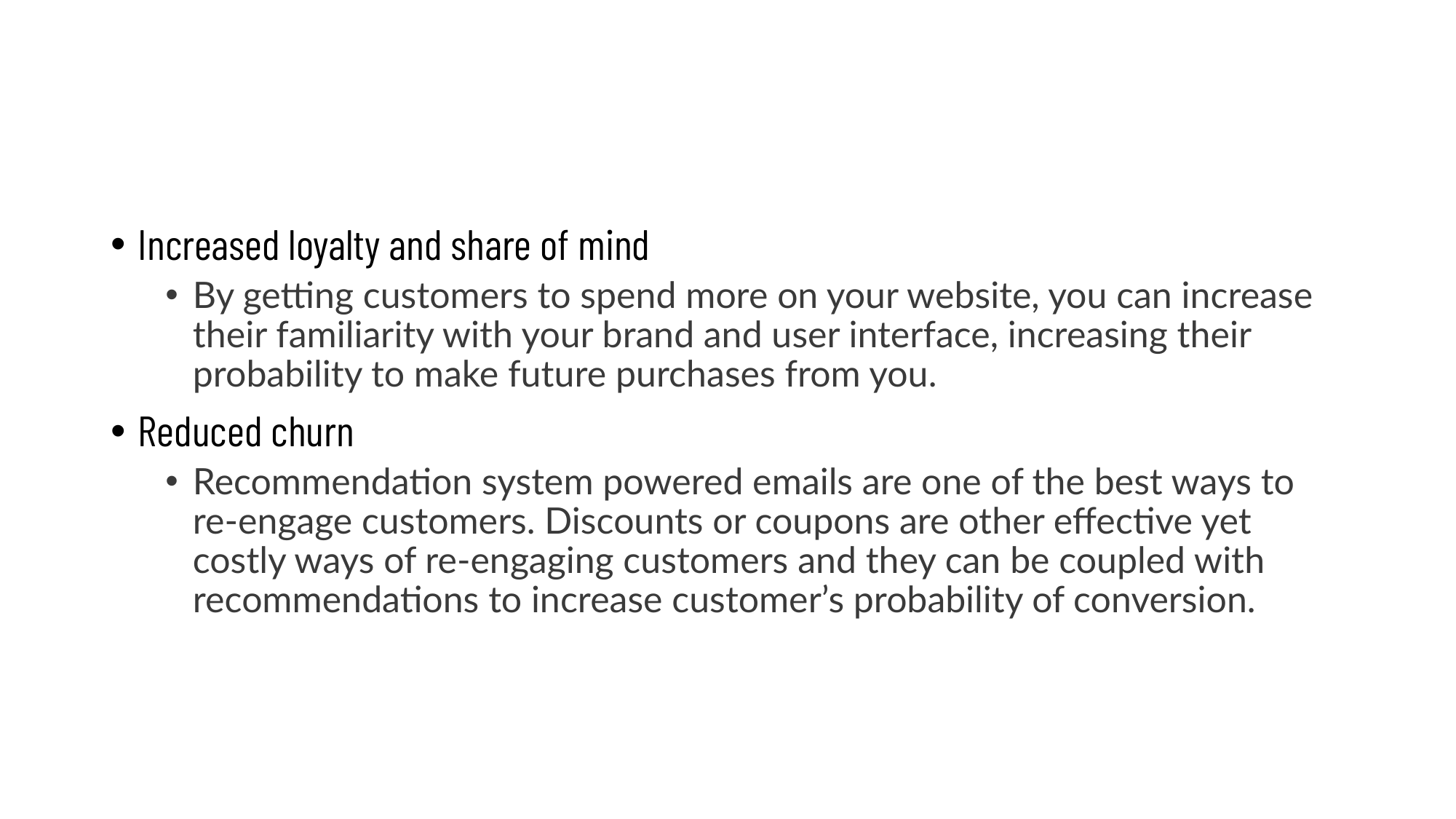

Increased loyalty and share of mind
By getting customers to spend more on your website, you can increase their familiarity with your brand and user interface, increasing their probability to make future purchases from you.
Reduced churn
Recommendation system powered emails are one of the best ways to re-engage customers. Discounts or coupons are other effective yet costly ways of re-engaging customers and they can be coupled with recommendations to increase customer’s probability of conversion.